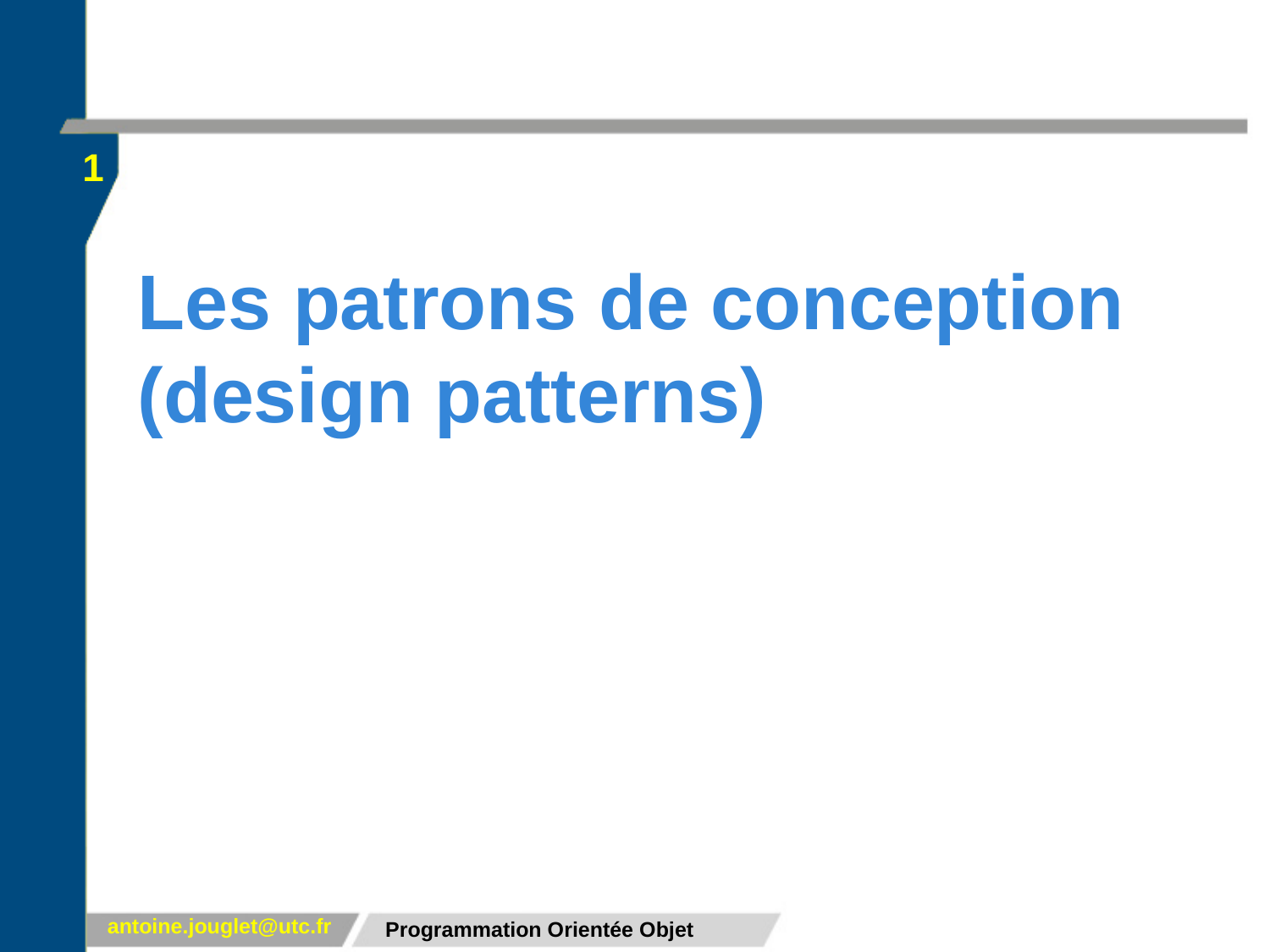

1
# Les patrons de conception (design patterns)